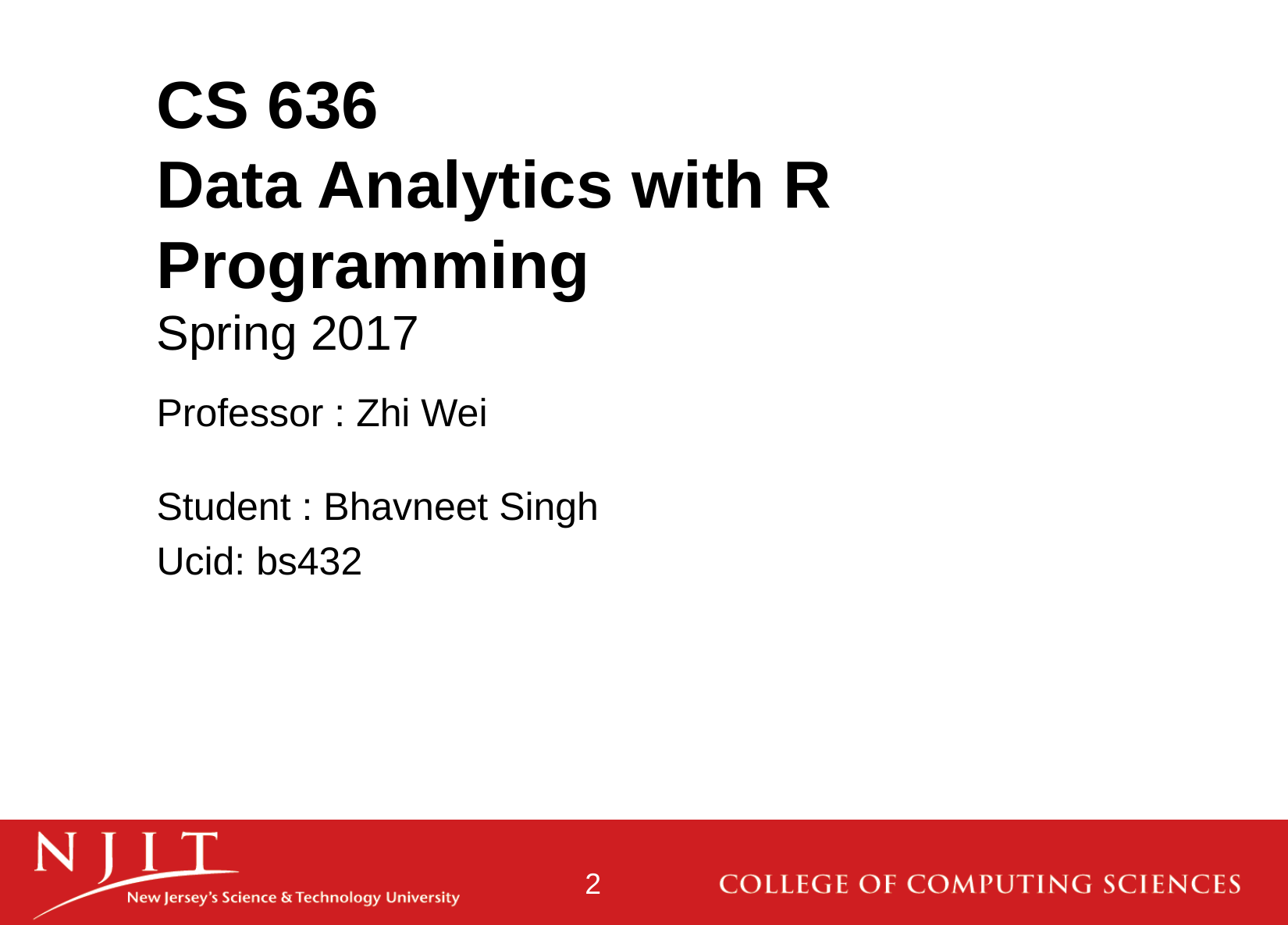

# CS 636 Data Analytics with R Programming Spring 2017
Professor : Zhi Wei

Student : Bhavneet Singh
Ucid: bs432